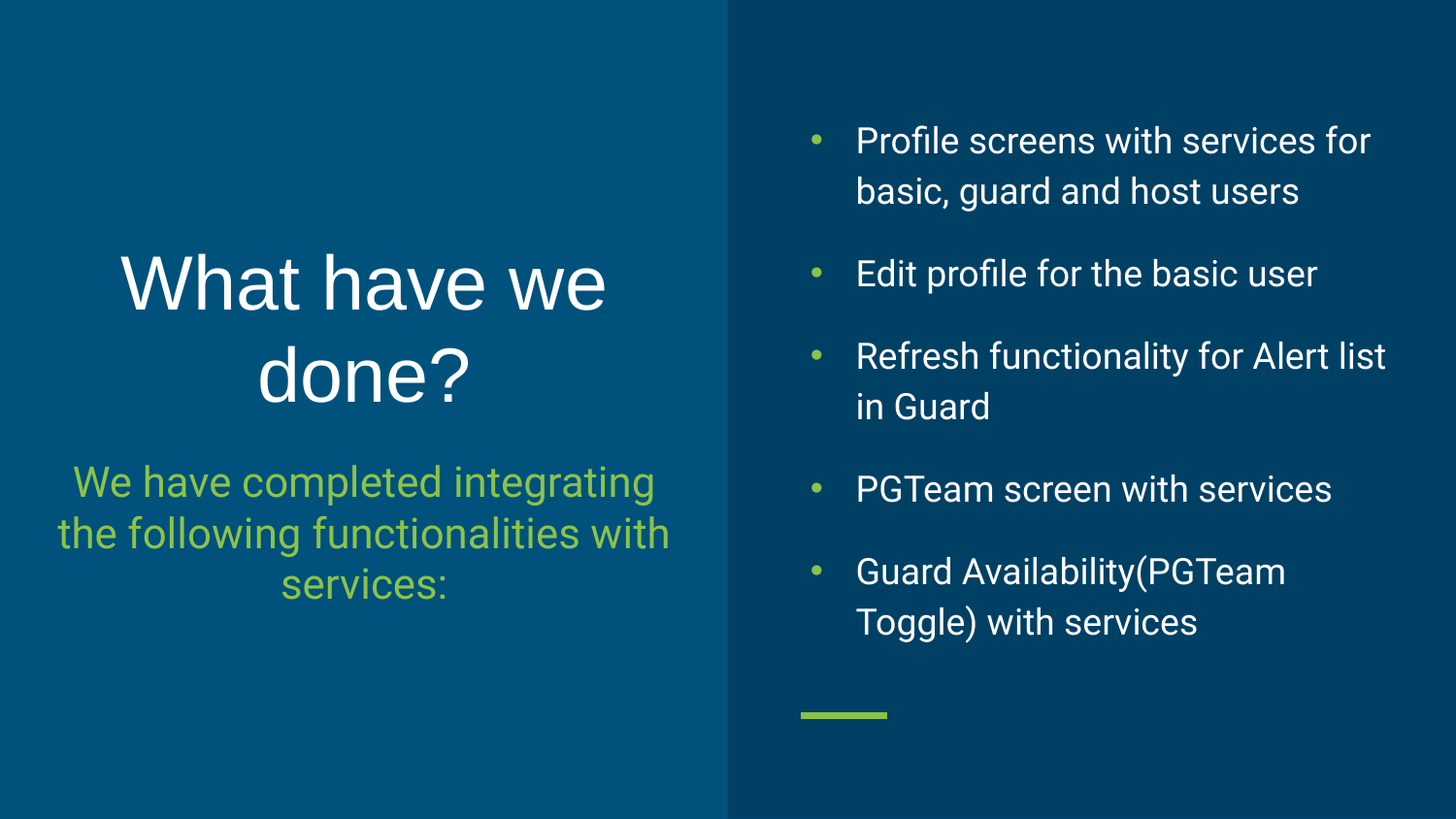

Profile screens with services for basic, guard and host users
Edit profile for the basic user
Refresh functionality for Alert list in Guard
PGTeam screen with services
Guard Availability(PGTeam Toggle) with services
# What have we done?
We have completed integrating the following functionalities with services: